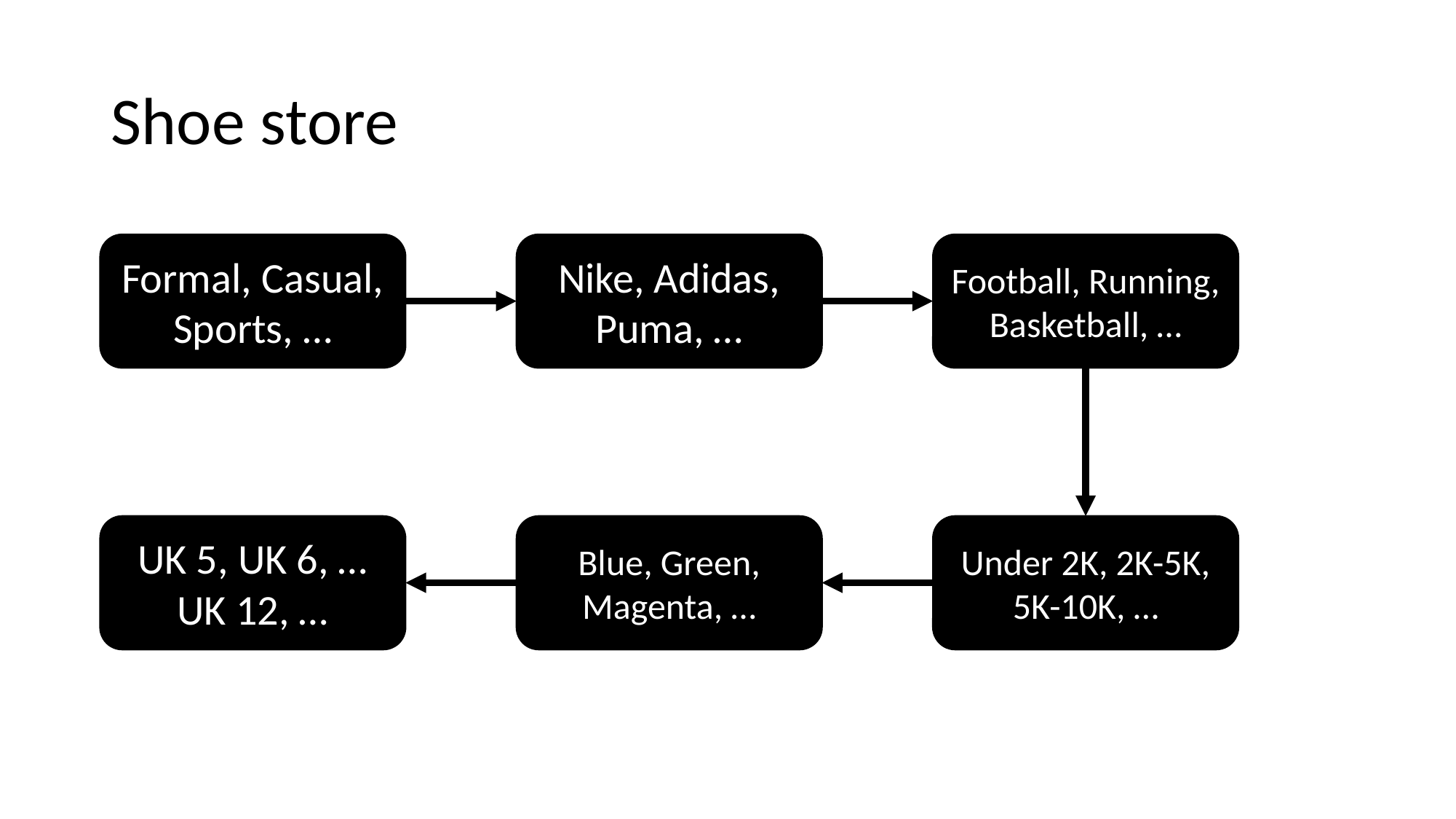

# Shoe store
Nike, Adidas, Puma, …
Football, Running, Basketball, …
Formal, Casual, Sports, …
UK 5, UK 6, … UK 12, …
Blue, Green, Magenta, …
Under 2K, 2K-5K, 5K-10K, …